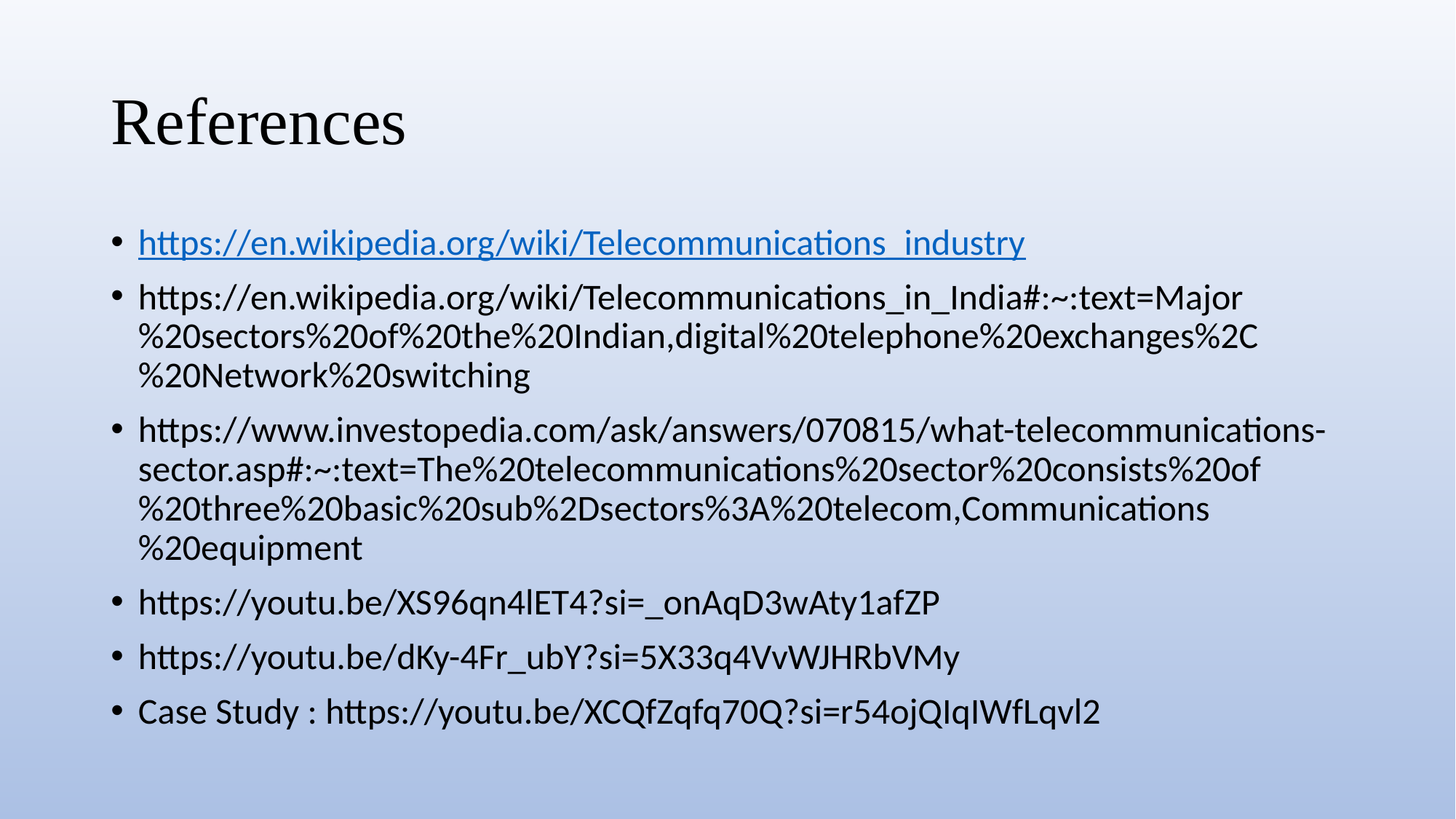

# References
https://en.wikipedia.org/wiki/Telecommunications_industry
https://en.wikipedia.org/wiki/Telecommunications_in_India#:~:text=Major%20sectors%20of%20the%20Indian,digital%20telephone%20exchanges%2C%20Network%20switching
https://www.investopedia.com/ask/answers/070815/what-telecommunications-sector.asp#:~:text=The%20telecommunications%20sector%20consists%20of%20three%20basic%20sub%2Dsectors%3A%20telecom,Communications%20equipment
https://youtu.be/XS96qn4lET4?si=_onAqD3wAty1afZP
https://youtu.be/dKy-4Fr_ubY?si=5X33q4VvWJHRbVMy
Case Study : https://youtu.be/XCQfZqfq70Q?si=r54ojQIqIWfLqvl2